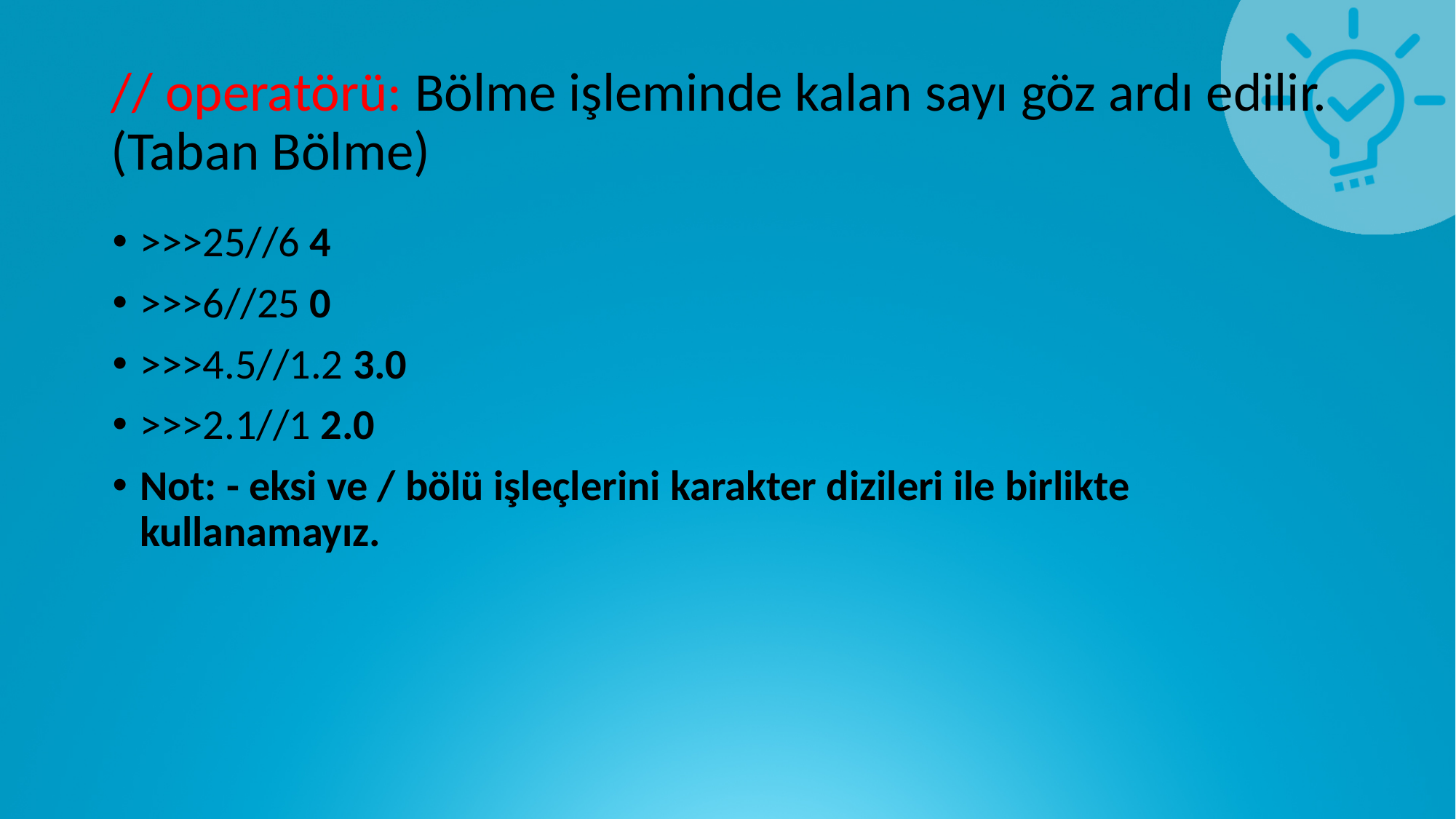

# // operatörü: Bölme işleminde kalan sayı göz ardı edilir.(Taban Bölme)
>>>25//6 4
>>>6//25 0
>>>4.5//1.2 3.0
>>>2.1//1 2.0
Not: - eksi ve / bölü işleçlerini karakter dizileri ile birlikte kullanamayız.